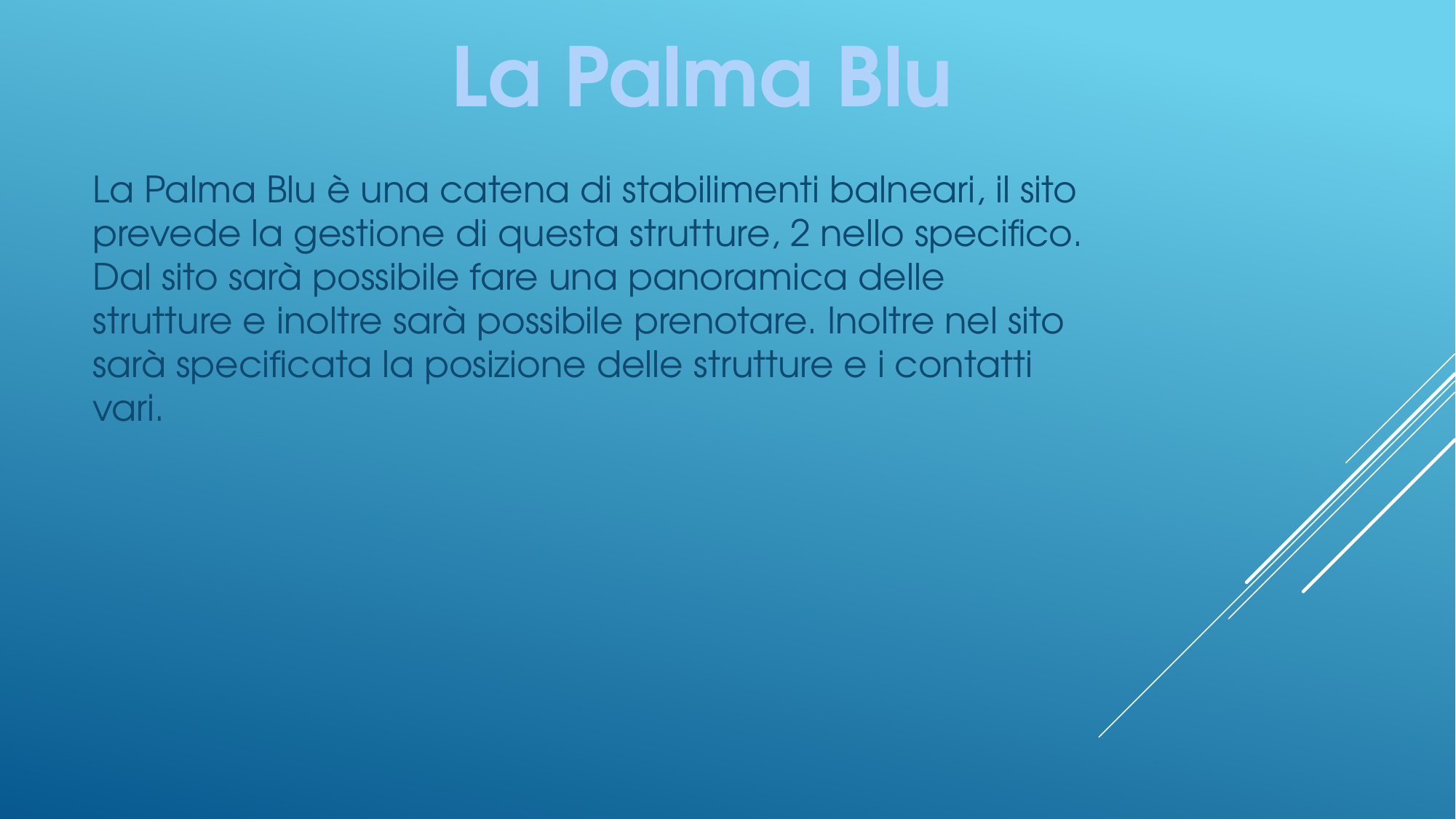

La Palma Blu

La Palma Blu è una catena di stabilimenti balneari, il sito prevede la gestione di questa strutture, 2 nello specifico. Dal sito sarà possibile fare una panoramica delle strutture e inoltre sarà possibile prenotare. Inoltre nel sito sarà specificata la posizione delle strutture e i contatti vari.